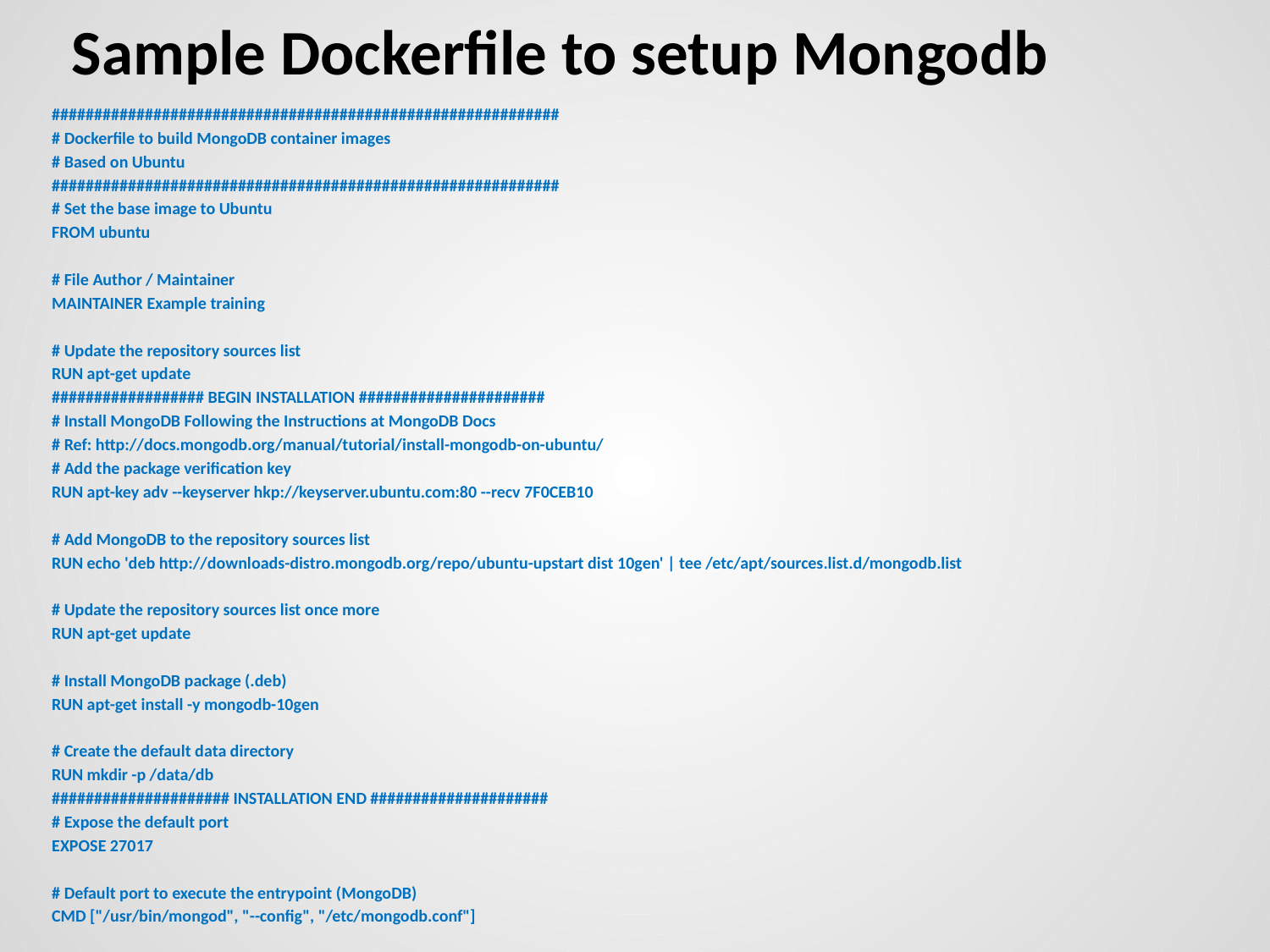

Sample Dockerfile to setup Mongodb
############################################################
# Dockerfile to build MongoDB container images
# Based on Ubuntu
############################################################
# Set the base image to Ubuntu
FROM ubuntu

# File Author / Maintainer
MAINTAINER Example training

# Update the repository sources list
RUN apt-get update
################## BEGIN INSTALLATION ######################
# Install MongoDB Following the Instructions at MongoDB Docs
# Ref: http://docs.mongodb.org/manual/tutorial/install-mongodb-on-ubuntu/
# Add the package verification key
RUN apt-key adv --keyserver hkp://keyserver.ubuntu.com:80 --recv 7F0CEB10

# Add MongoDB to the repository sources list
RUN echo 'deb http://downloads-distro.mongodb.org/repo/ubuntu-upstart dist 10gen' | tee /etc/apt/sources.list.d/mongodb.list

# Update the repository sources list once more
RUN apt-get update

# Install MongoDB package (.deb)
RUN apt-get install -y mongodb-10gen

# Create the default data directory
RUN mkdir -p /data/db
##################### INSTALLATION END #####################
# Expose the default port
EXPOSE 27017

# Default port to execute the entrypoint (MongoDB)
CMD ["/usr/bin/mongod", "--config", "/etc/mongodb.conf"]